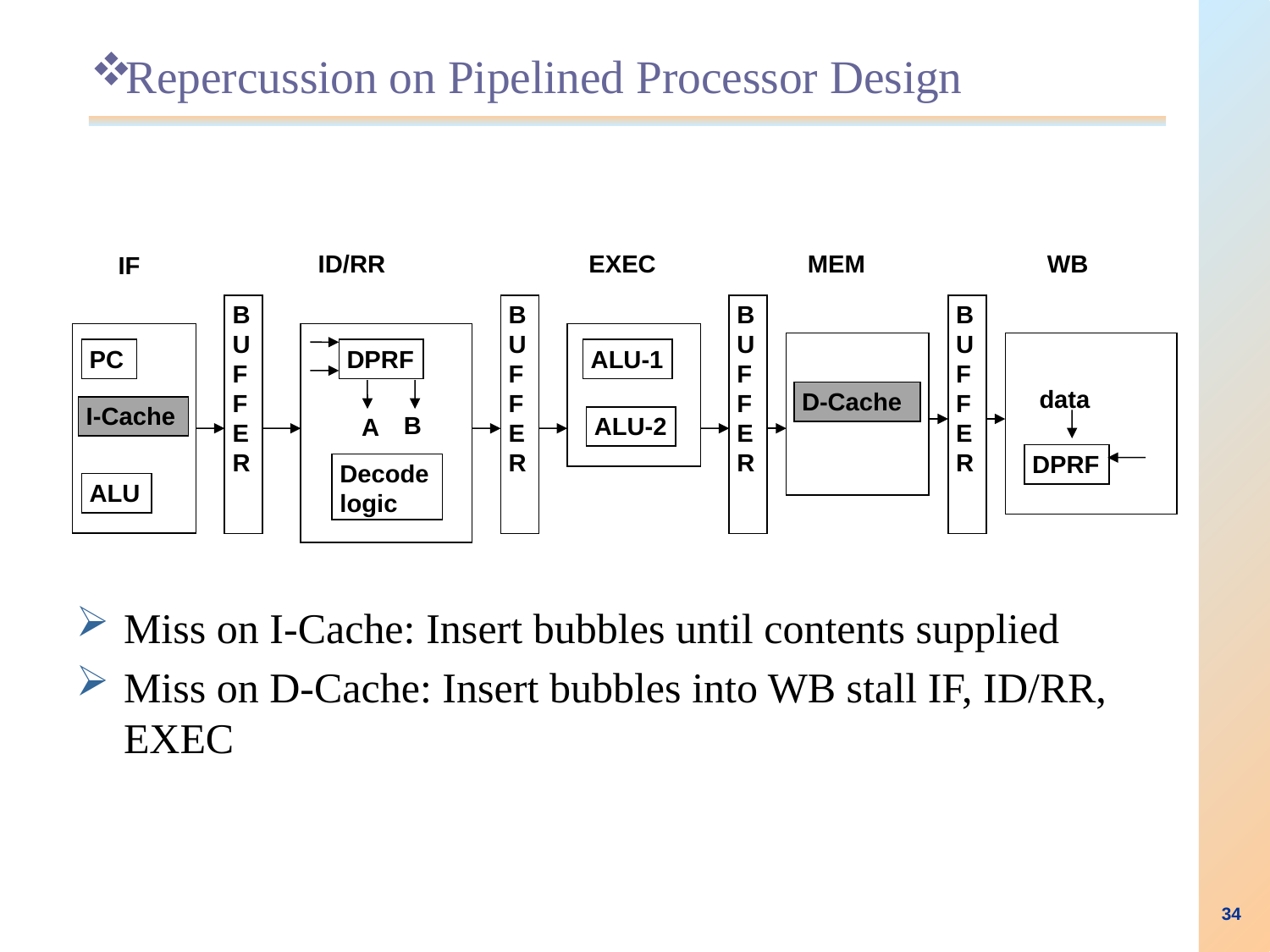

# Repercussion on Pipelined Processor Design

ID/RR
EXEC
MEM
WB
IF
B
U
F
F
E
R
B
U
F
F
E
R
B
U
F
F
E
R
B
U
F
F
E
R

PC
DPRF
ALU-1

data

D-Cache
I-Cache
B
ALU-2
A

DPRF
Decode
logic

ALU
Miss on I-Cache: Insert bubbles until contents supplied
Miss on D-Cache: Insert bubbles into WB stall IF, ID/RR, EXEC